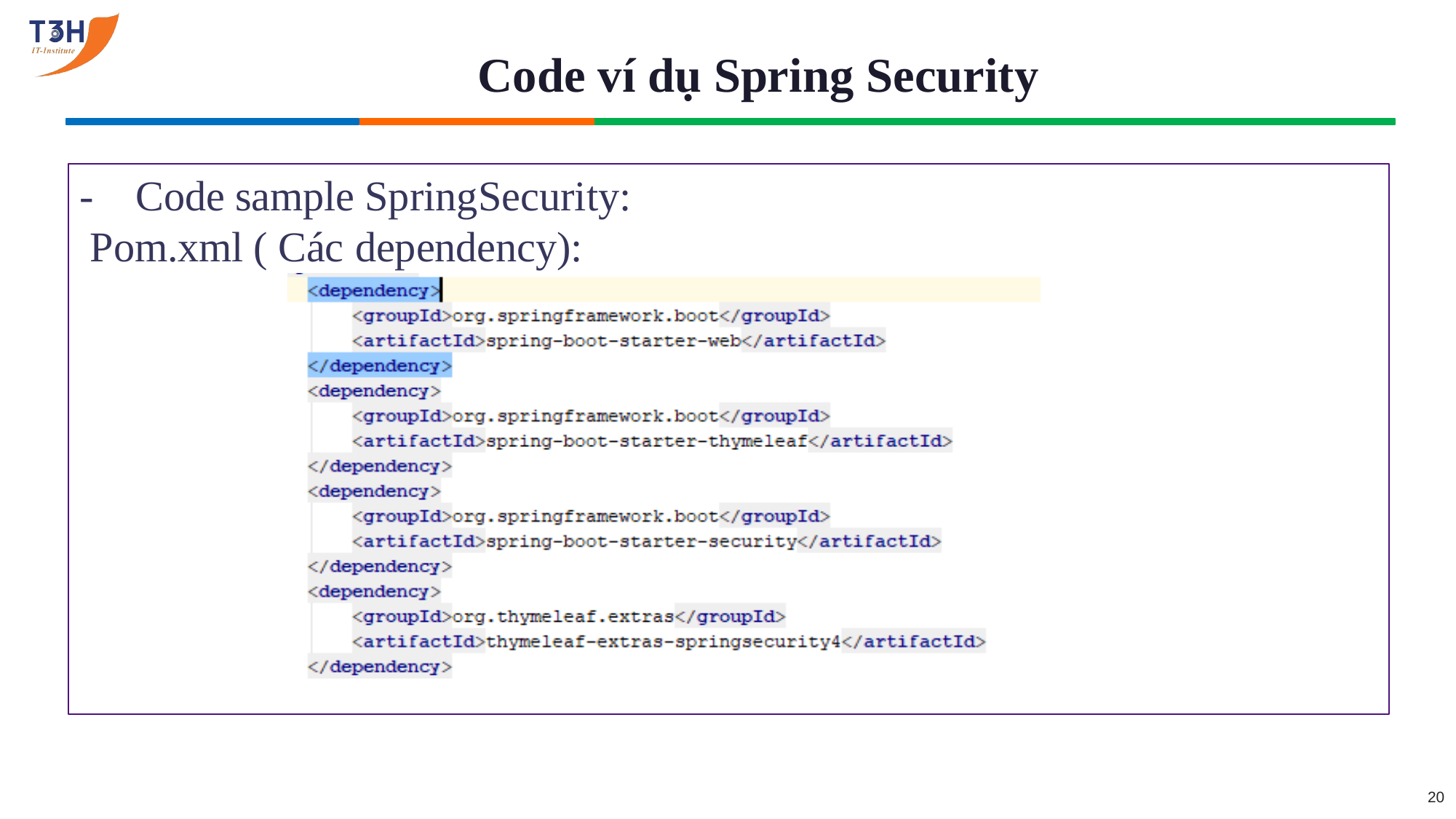

# Code ví dụ Spring Security

-	Code sample SpringSecurity:  Pom.xml ( Các dependency):

20